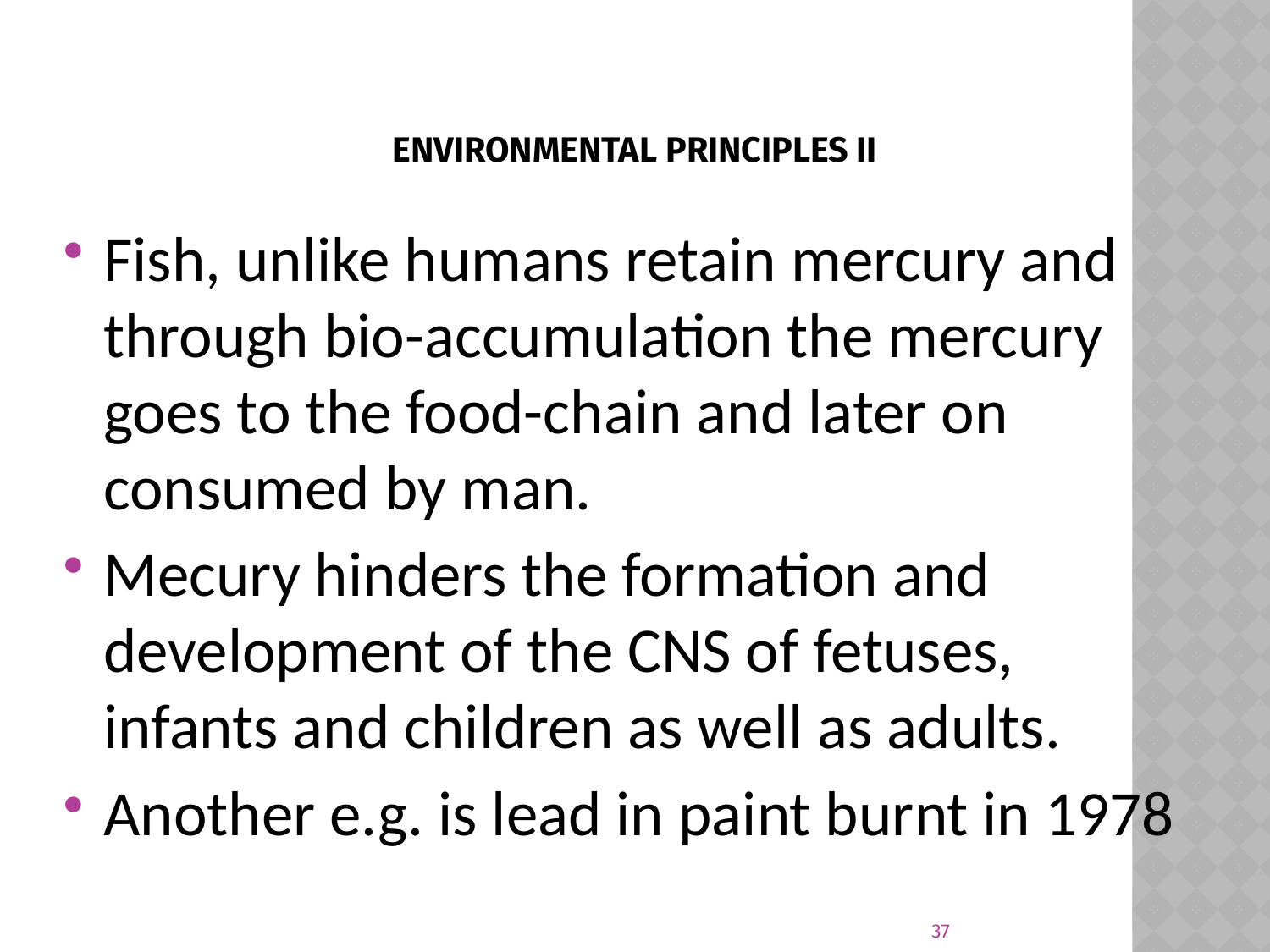

# Environmental Principles II
Fish, unlike humans retain mercury and through bio-accumulation the mercury goes to the food-chain and later on consumed by man.
Mecury hinders the formation and development of the CNS of fetuses, infants and children as well as adults.
Another e.g. is lead in paint burnt in 1978
37